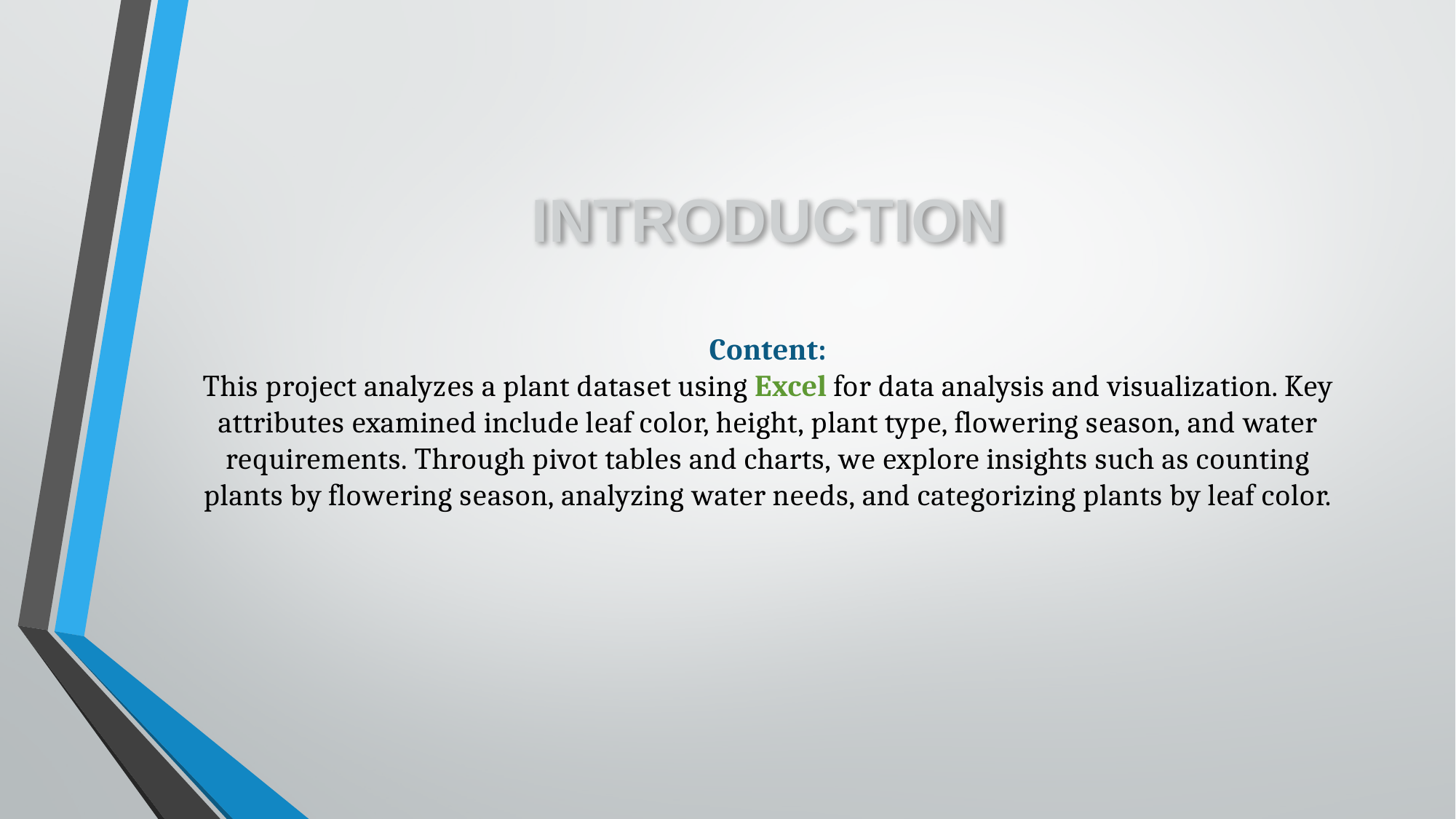

INTRODUCTION
Content:
This project analyzes a plant dataset using Excel for data analysis and visualization. Key attributes examined include leaf color, height, plant type, flowering season, and water requirements. Through pivot tables and charts, we explore insights such as counting plants by flowering season, analyzing water needs, and categorizing plants by leaf color.